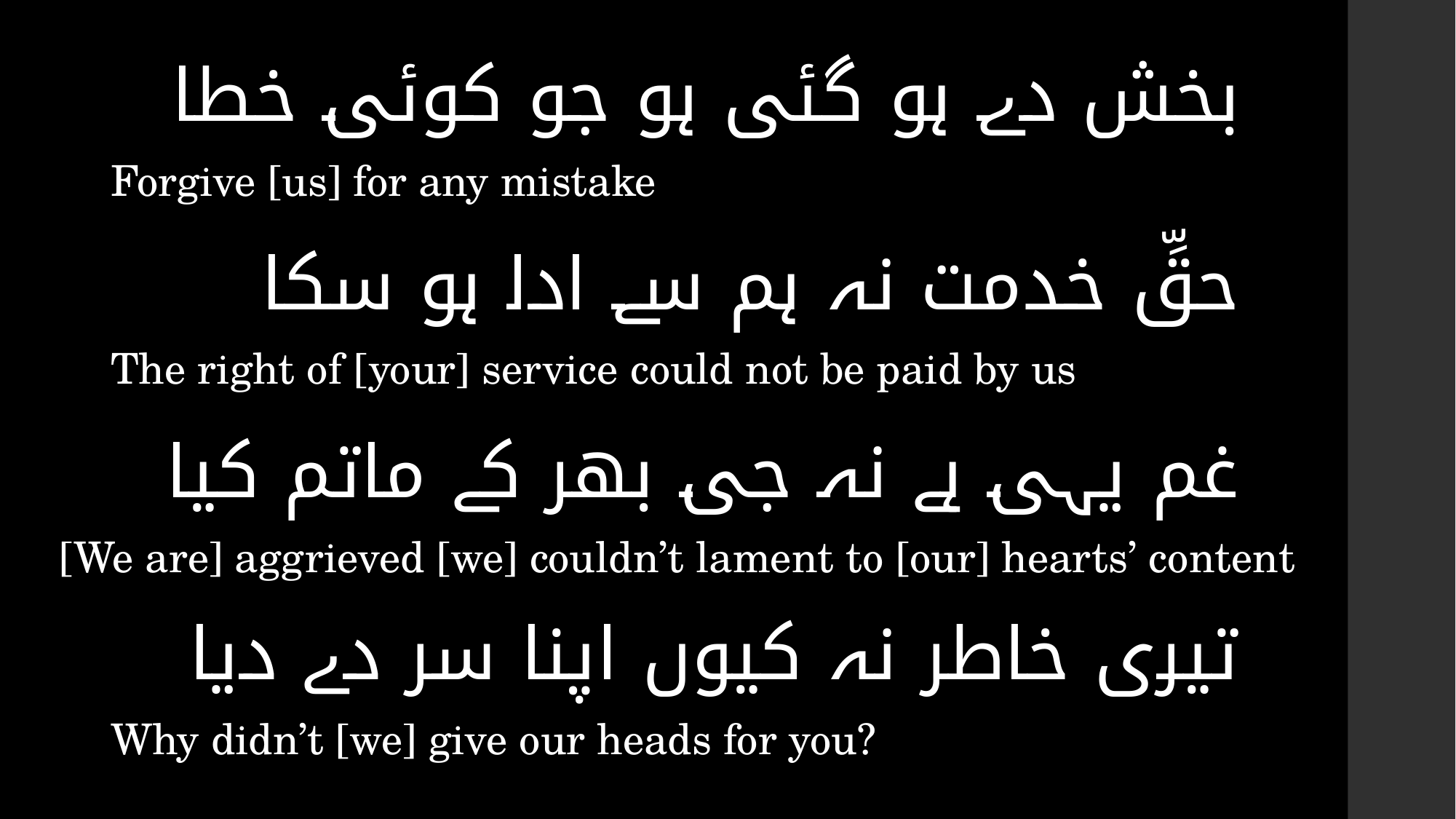

بخش دے ہو گئی ہو جو کوئی خطا
Forgive [us] for any mistake
حقِّ خدمت نہ ہم سے ادا ہو سکا
The right of [your] service could not be paid by us
غم یہی ہے نہ جی بھر کے ماتم کیا
[We are] aggrieved [we] couldn’t lament to [our] hearts’ content
تیری خاطر نہ کیوں اپنا سر دے دیا
Why didn’t [we] give our heads for you?